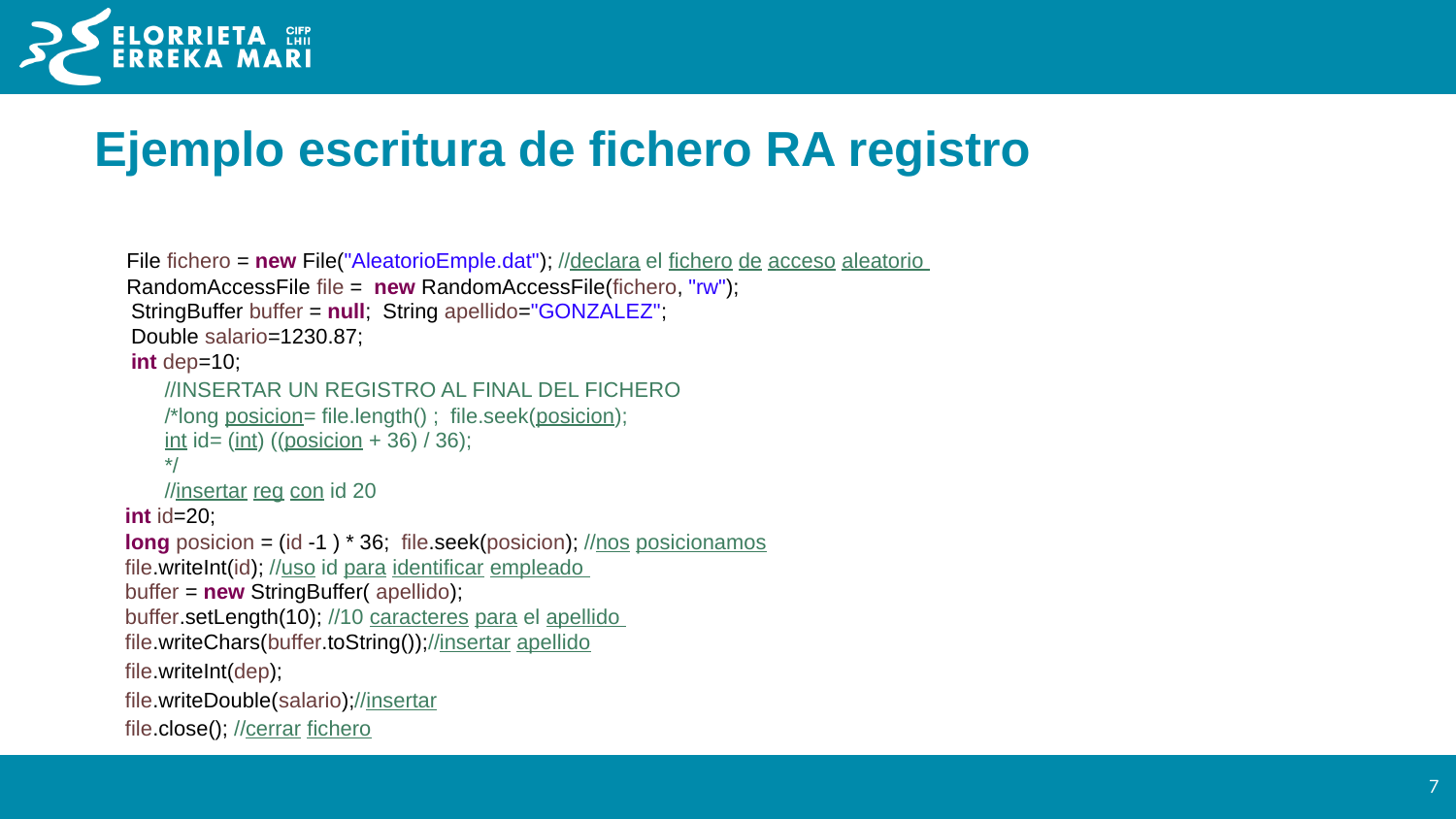

# Ejemplo escritura de fichero RA registro
File fichero = new File("AleatorioEmple.dat"); //declara el fichero de acceso aleatorio
RandomAccessFile file =  new RandomAccessFile(fichero, "rw");
      StringBuffer buffer = null;  String apellido="GONZALEZ";
      Double salario=1230.87;
      int dep=10;
//INSERTAR UN REGISTRO AL FINAL DEL FICHERO
/*long posicion= file.length() ;  file.seek(posicion);
int id= (int) ((posicion + 36) / 36);
*/
//insertar reg con id 20
     int id=20;
     long posicion = (id -1 ) * 36;  file.seek(posicion); //nos posicionamos
     file.writeInt(id); //uso id para identificar empleado
     buffer = new StringBuffer( apellido);
     buffer.setLength(10); //10 caracteres para el apellido
     file.writeChars(buffer.toString());//insertar apellido
     file.writeInt(dep);
     file.writeDouble(salario);//insertar
     file.close(); //cerrar fichero

7